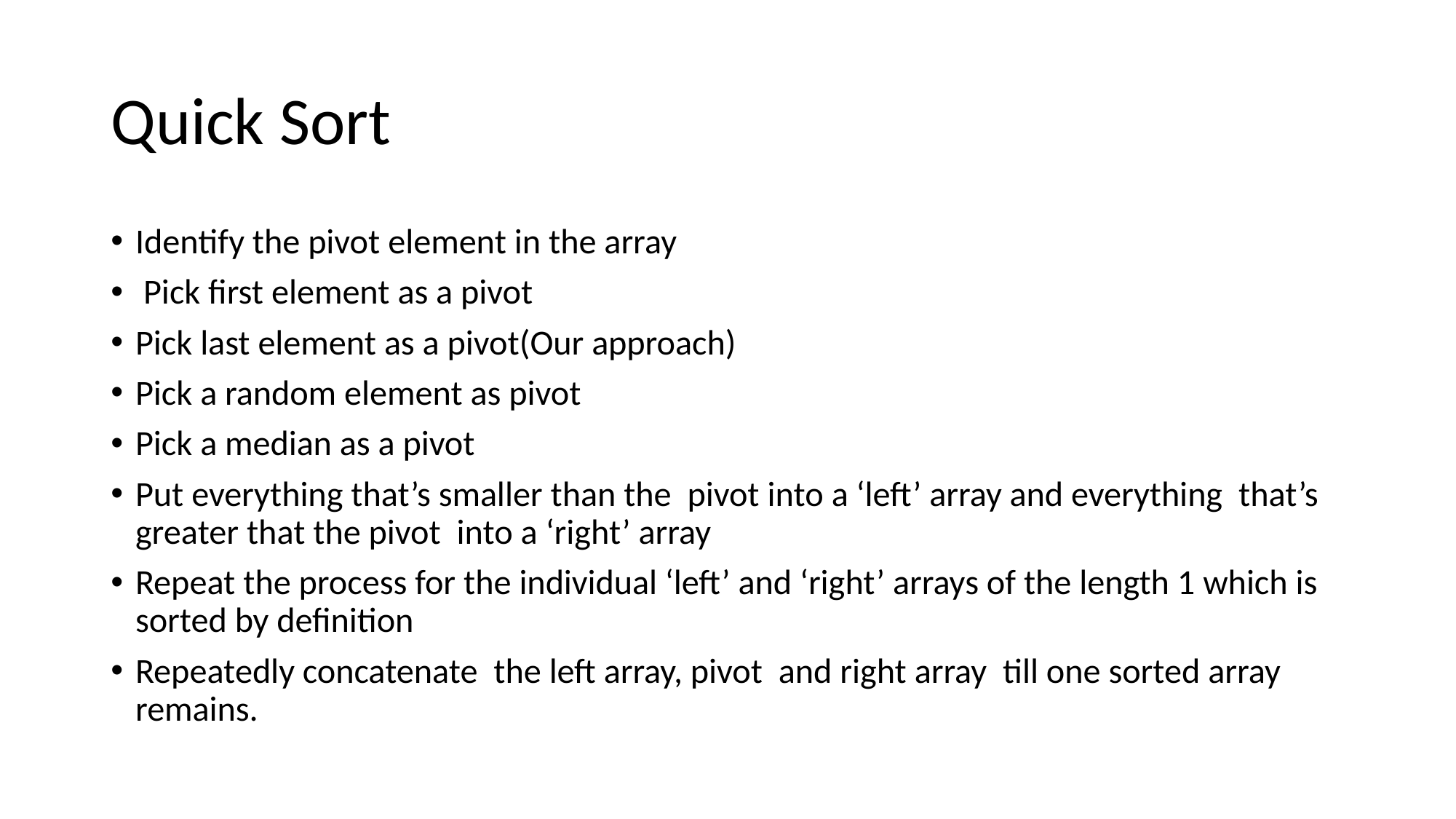

# Quick Sort
Identify the pivot element in the array
 Pick first element as a pivot
Pick last element as a pivot(Our approach)
Pick a random element as pivot
Pick a median as a pivot
Put everything that’s smaller than the  pivot into a ‘left’ array and everything  that’s greater that the pivot  into a ‘right’ array
Repeat the process for the individual ‘left’ and ‘right’ arrays of the length 1 which is sorted by definition
Repeatedly concatenate  the left array, pivot  and right array  till one sorted array remains.